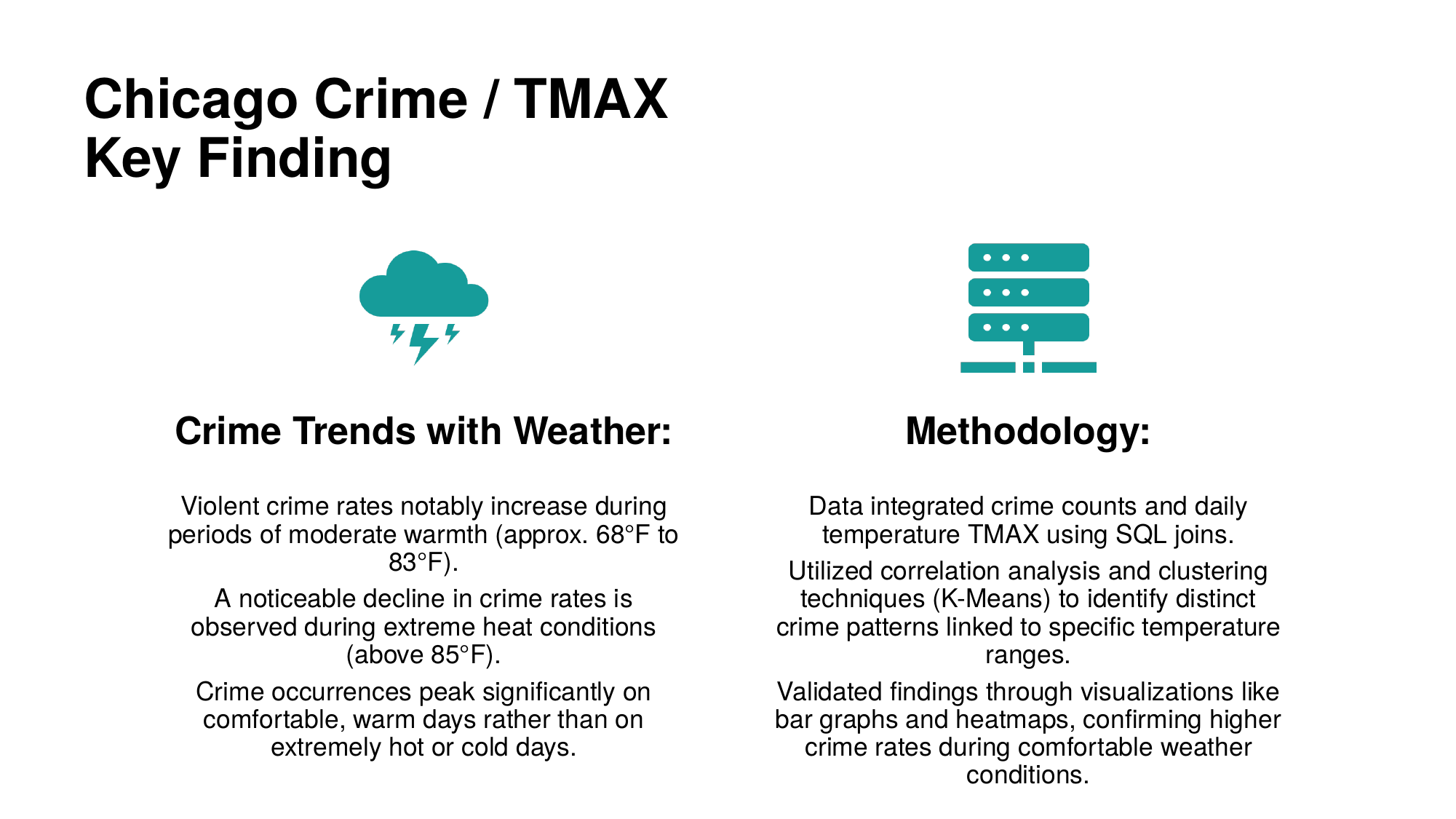

# Chicago Crime / TMAX Key Finding
Crime Trends with Weather:
Violent crime rates notably increase during periods of moderate warmth (approx. 68°F to 83°F).
A noticeable decline in crime rates is observed during extreme heat conditions (above 85°F).
Crime occurrences peak significantly on comfortable, warm days rather than on extremely hot or cold days.
Methodology:
Data integrated crime counts and daily temperature TMAX using SQL joins.
Utilized correlation analysis and clustering techniques (K-Means) to identify distinct crime patterns linked to specific temperature ranges.
Validated findings through visualizations like bar graphs and heatmaps, confirming higher crime rates during comfortable weather conditions.